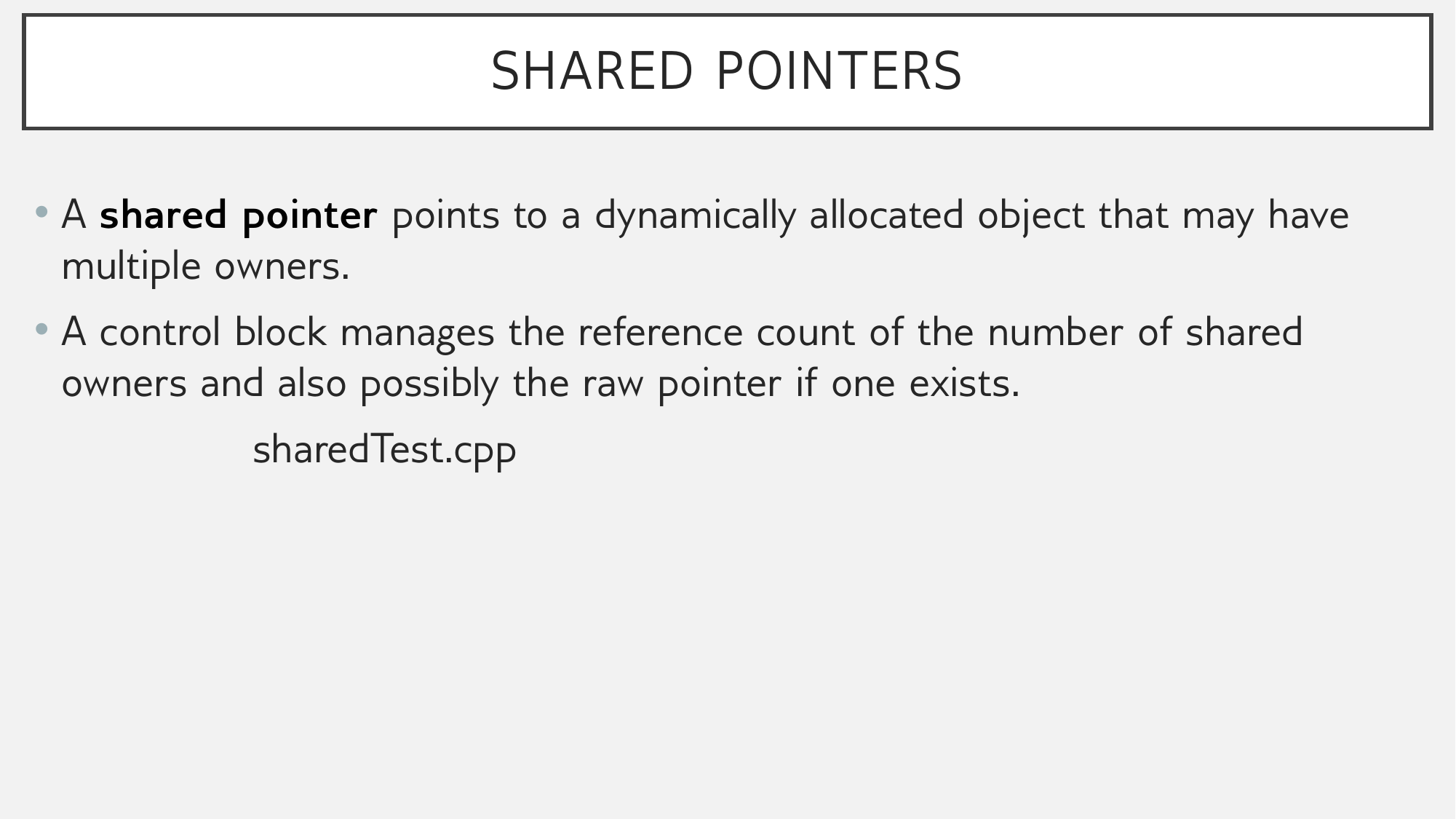

# Shared pointers
A shared pointer points to a dynamically allocated object that may have multiple owners.
A control block manages the reference count of the number of shared owners and also possibly the raw pointer if one exists.
		sharedTest.cpp